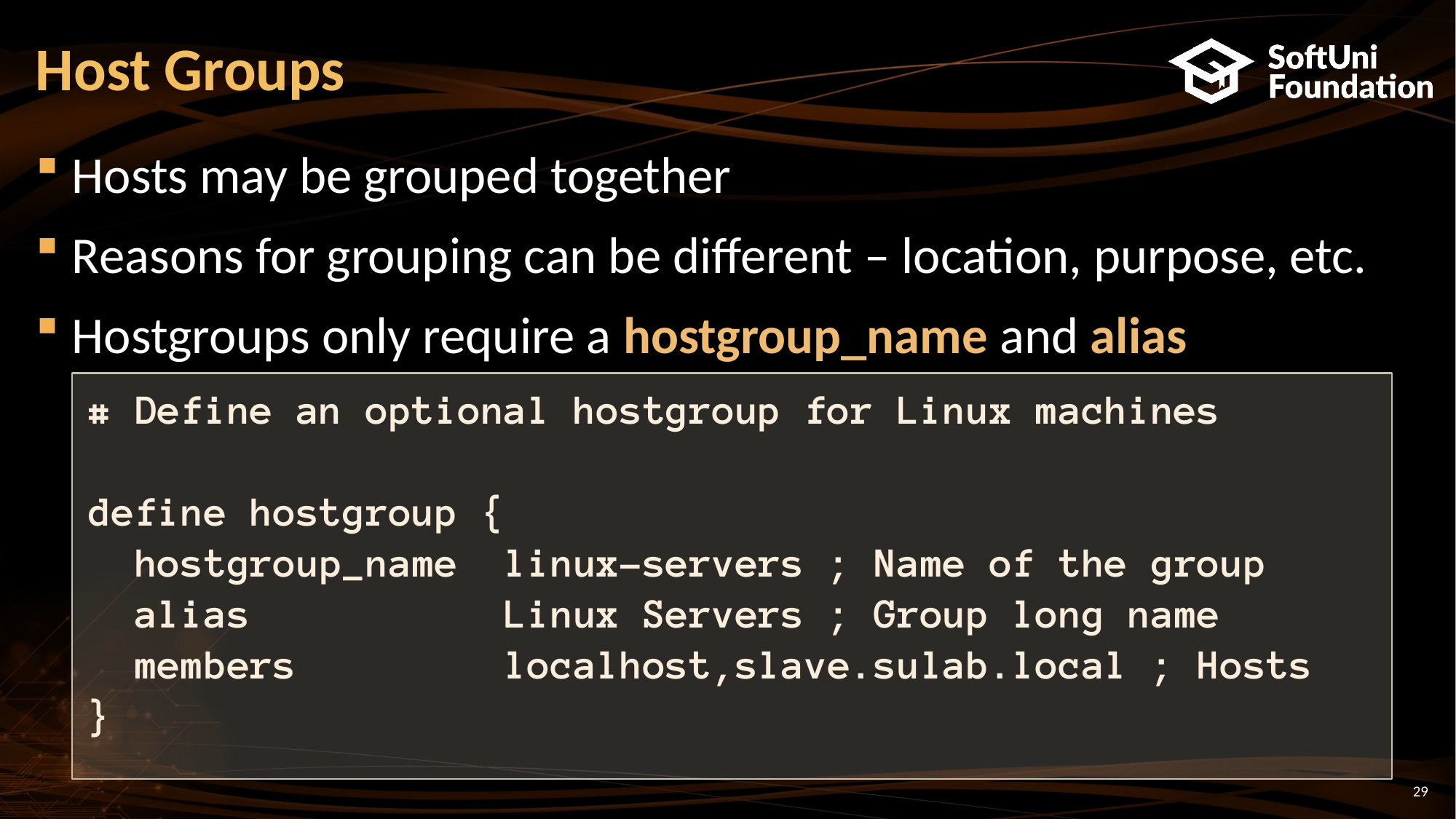

# Host Groups
Hosts may be grouped together
Reasons for grouping can be different – location, purpose, etc.
Hostgroups only require a hostgroup_name and alias
# Define an optional hostgroup for Linux machines

define hostgroup {
  hostgroup_name  linux-servers ; Name of the group
  alias           Linux Servers ; Group long name
  members         localhost,slave.sulab.local ; Hosts
}
29